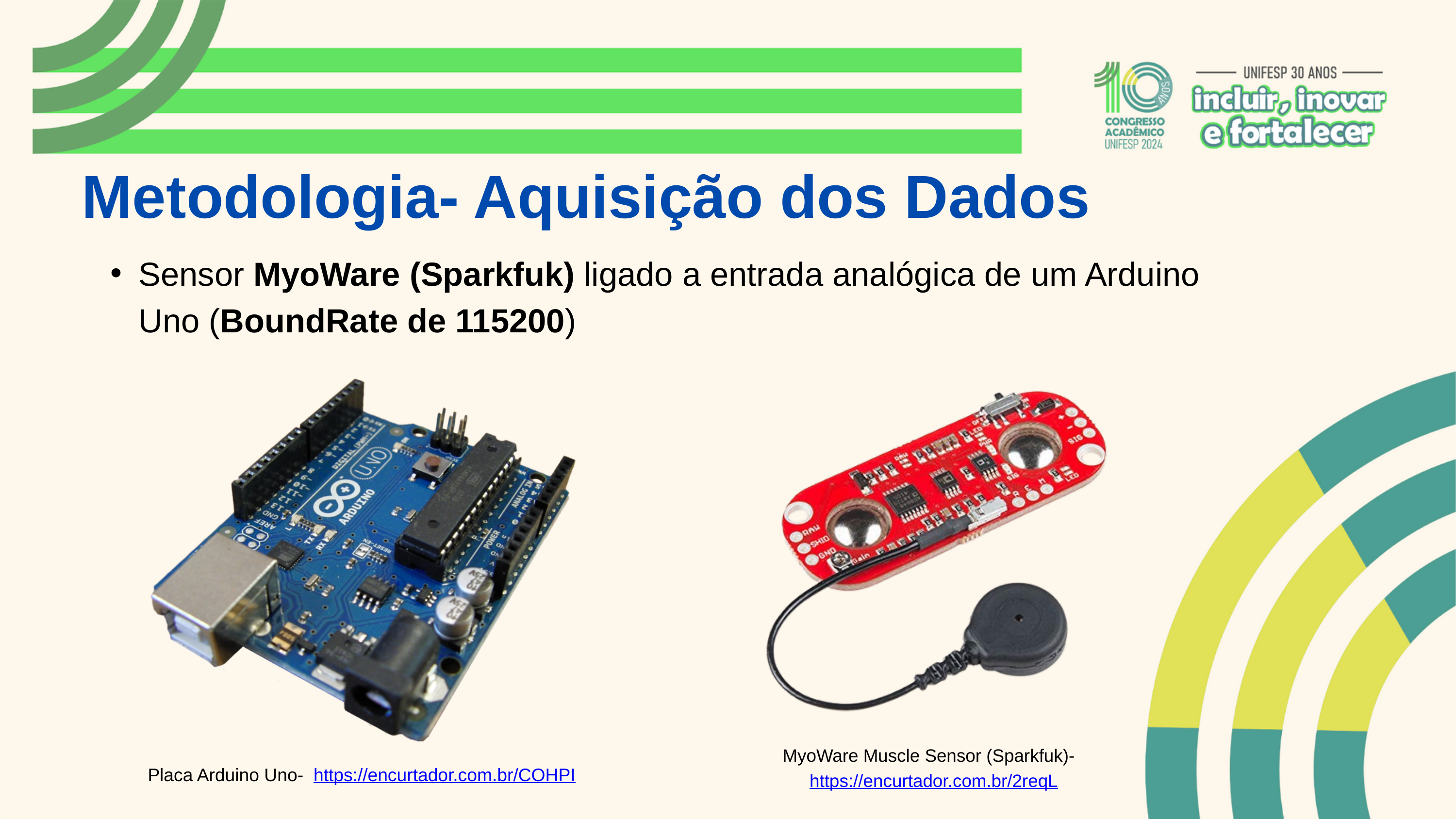

Metodologia- Aquisição dos Dados
Sensor MyoWare (Sparkfuk) ligado a entrada analógica de um Arduino Uno (BoundRate de 115200)

Placa Arduino Uno-  https://encurtador.com.br/COHPI

MyoWare Muscle Sensor (Sparkfuk)-  https://encurtador.com.br/2reqL